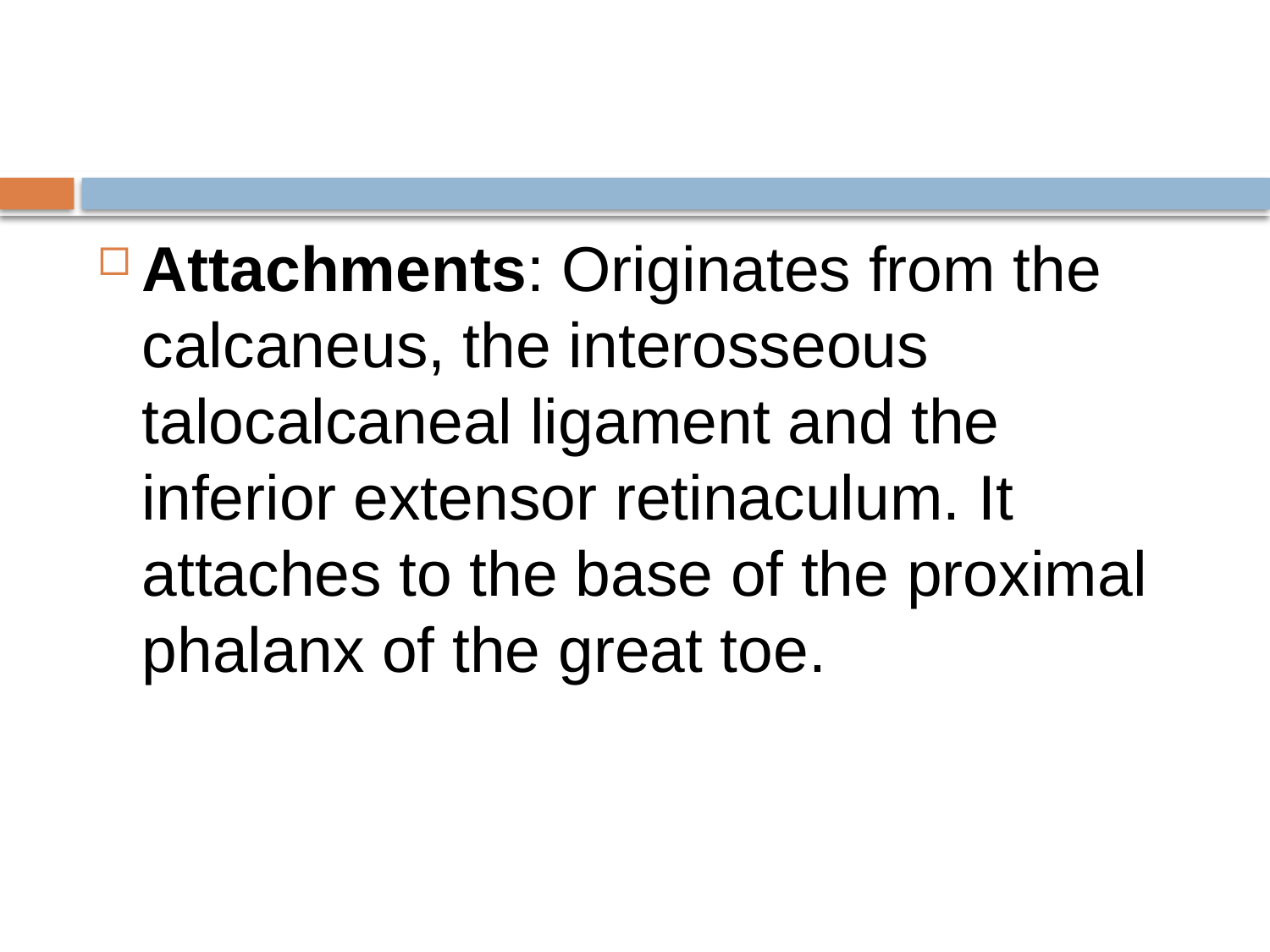

#
Attachments: Originates from the calcaneus, the interosseous talocalcaneal ligament and the inferior extensor retinaculum. It attaches to the base of the proximal phalanx of the great toe.